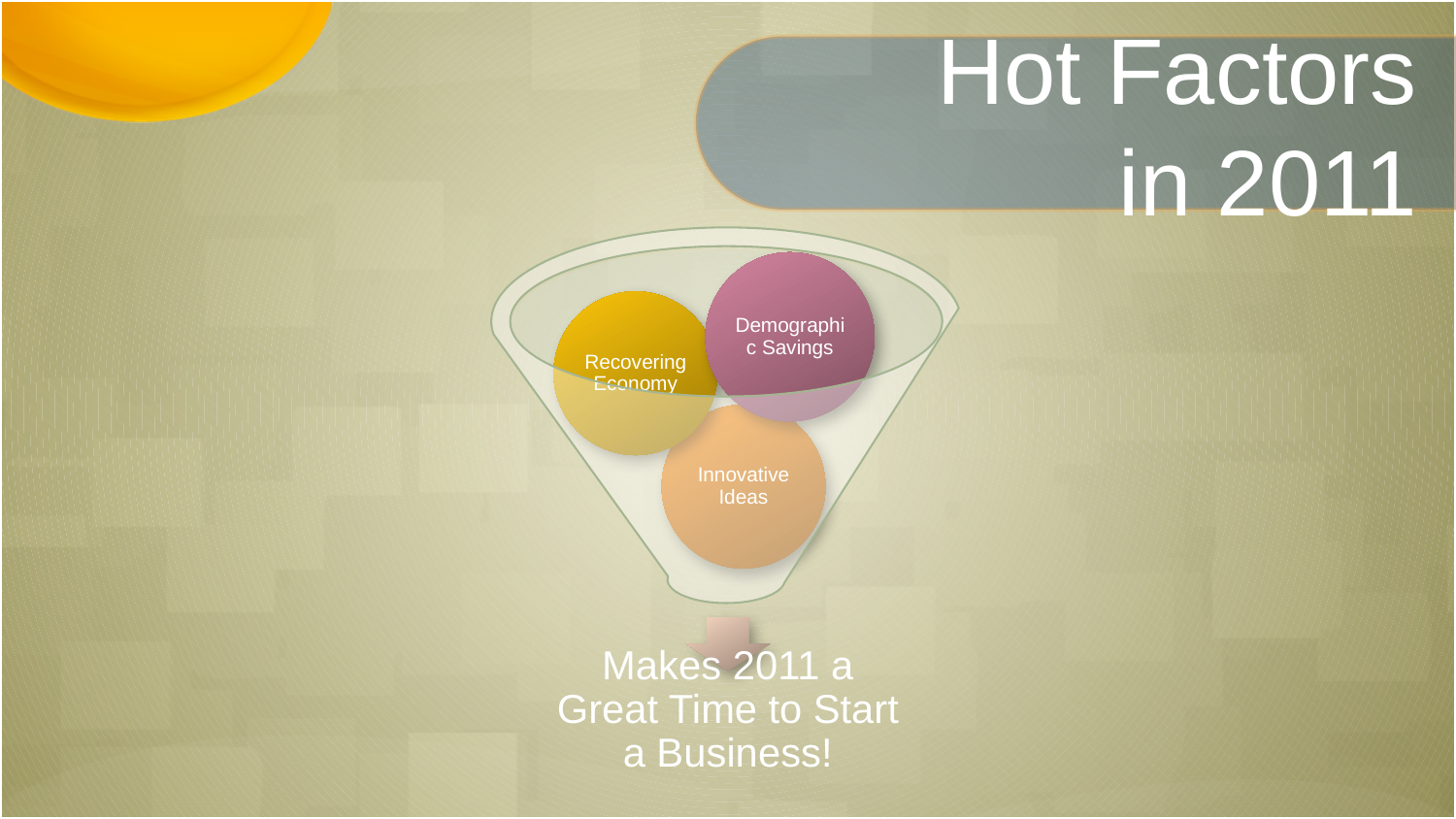

# Hot Factors in 2011
Makes 2011 a Great Time to Start a Business!
Innovative Ideas
Recovering Economy
Demographic Savings